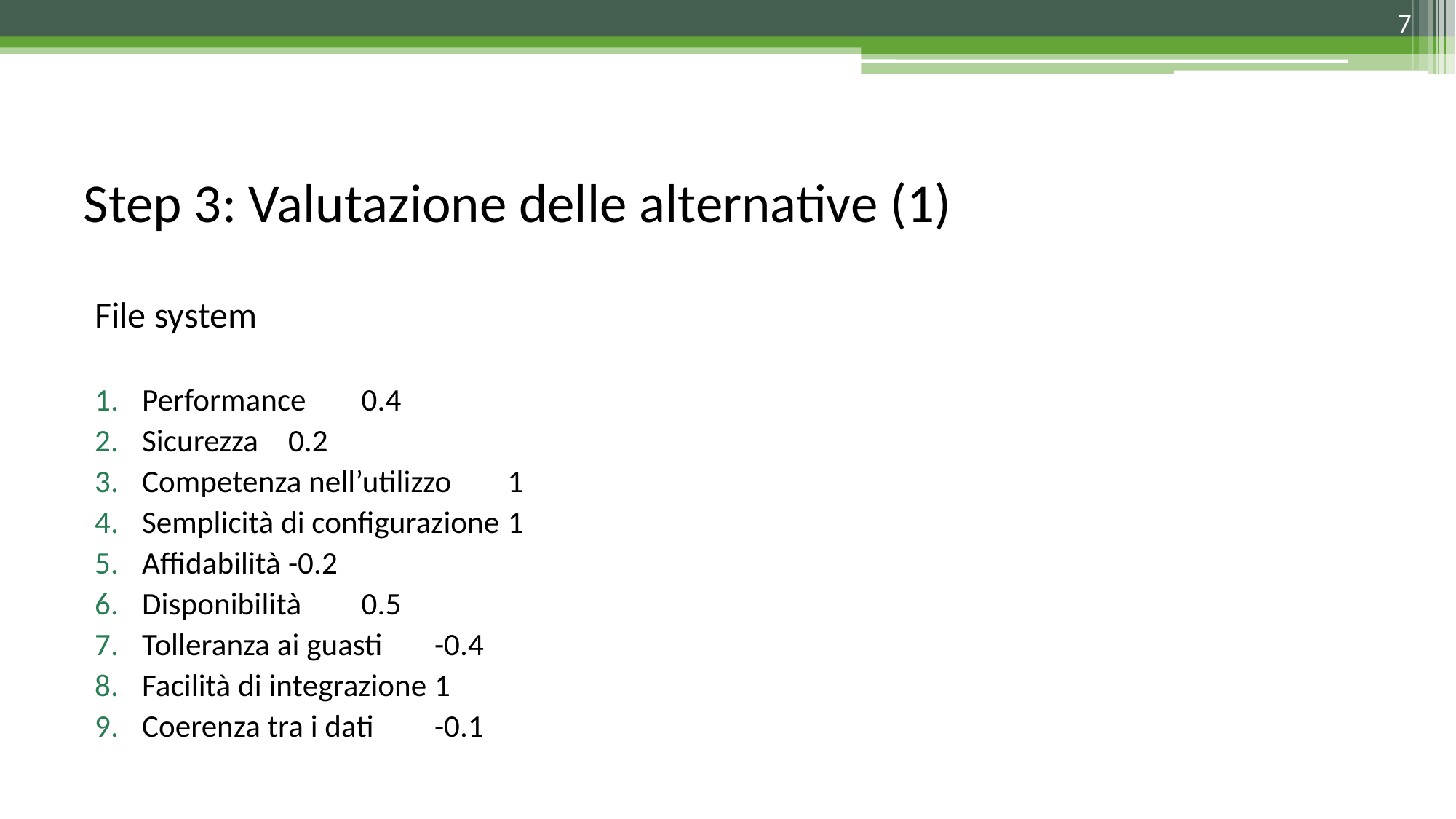

7
# Step 3: Valutazione delle alternative (1)

File system

Performance			0.4
Sicurezza				0.2
Competenza nell’utilizzo		1
Semplicità di configurazione	1
Affidabilità			-0.2
Disponibilità			0.5
Tolleranza ai guasti		-0.4
Facilità di integrazione		1
Coerenza tra i dati		-0.1